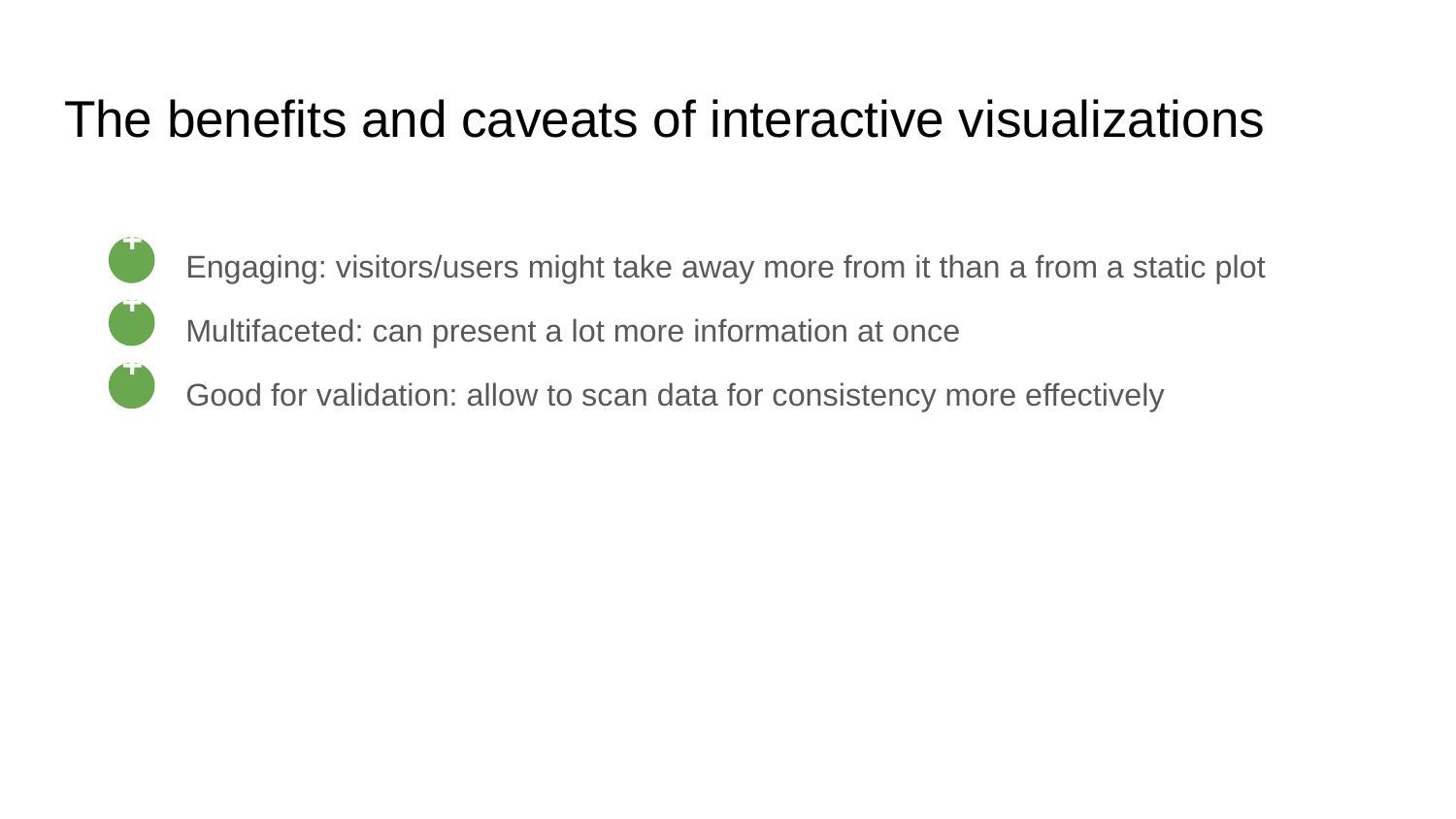

# The benefits and caveats of interactive visualizations
Engaging: visitors/users might take away more from it than a from a static plot
Multifaceted: can present a lot more information at once
Good for validation: allow to scan data for consistency more effectively

Inherently mutable: not ideal (often not allowed) for “final” research output
Misuable: especially if users are allowed to change input parameters
→	Can make it more likely that messages not consistent with research
	findings are attributed to authors/institution e.g. for political reasons

+
+
+

-
-